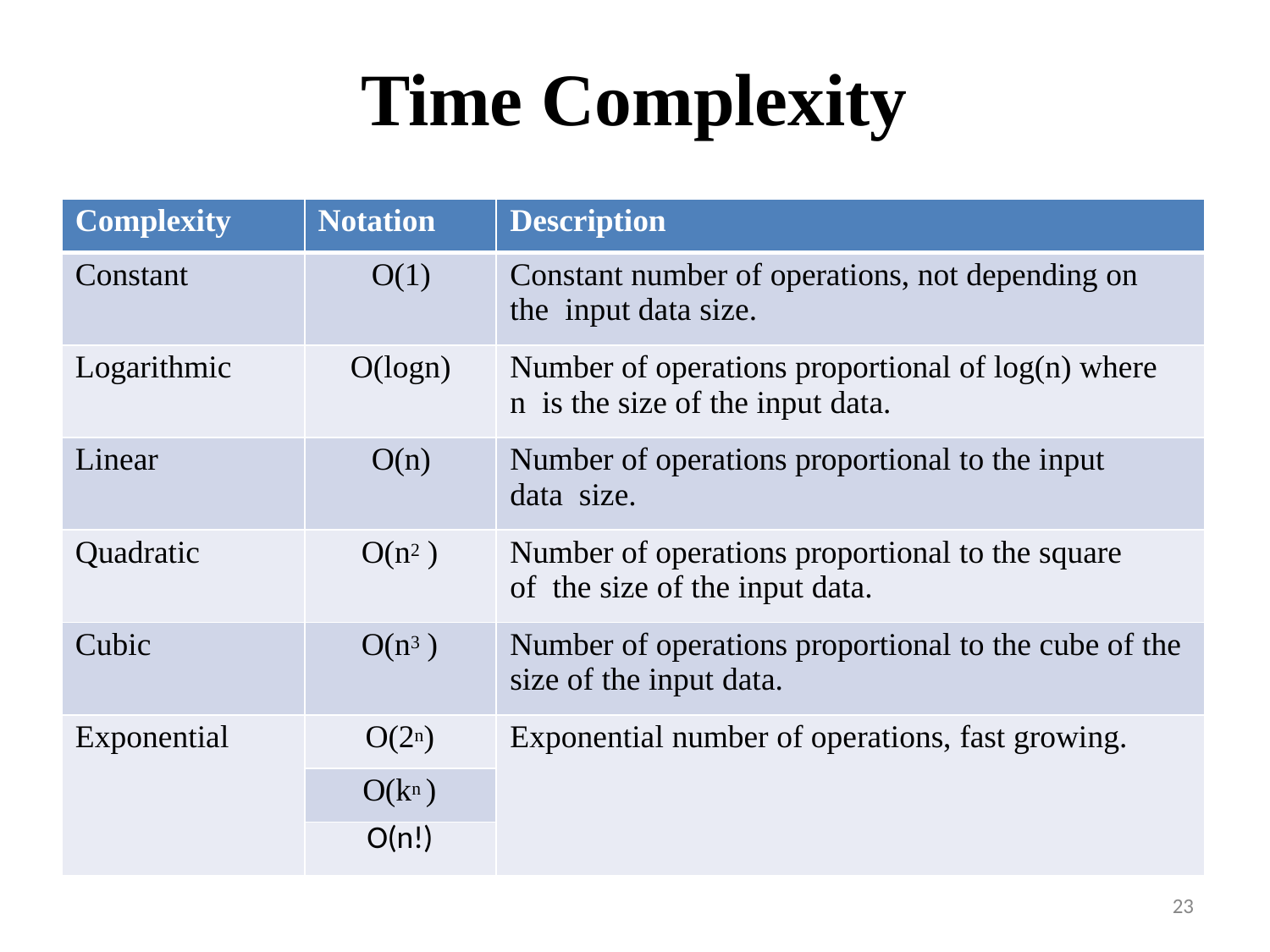

# Time Complexity
| Complexity | Notation | Description |
| --- | --- | --- |
| Constant | O(1) | Constant number of operations, not depending on the input data size. |
| Logarithmic | O(logn) | Number of operations proportional of log(n) where n is the size of the input data. |
| Linear | O(n) | Number of operations proportional to the input data size. |
| Quadratic | O(n2 ) | Number of operations proportional to the square of the size of the input data. |
| Cubic | O(n3 ) | Number of operations proportional to the cube of the size of the input data. |
| Exponential | O(2n) | Exponential number of operations, fast growing. |
|  | O(kn ) |  |
|  | O(n!) |  |
23